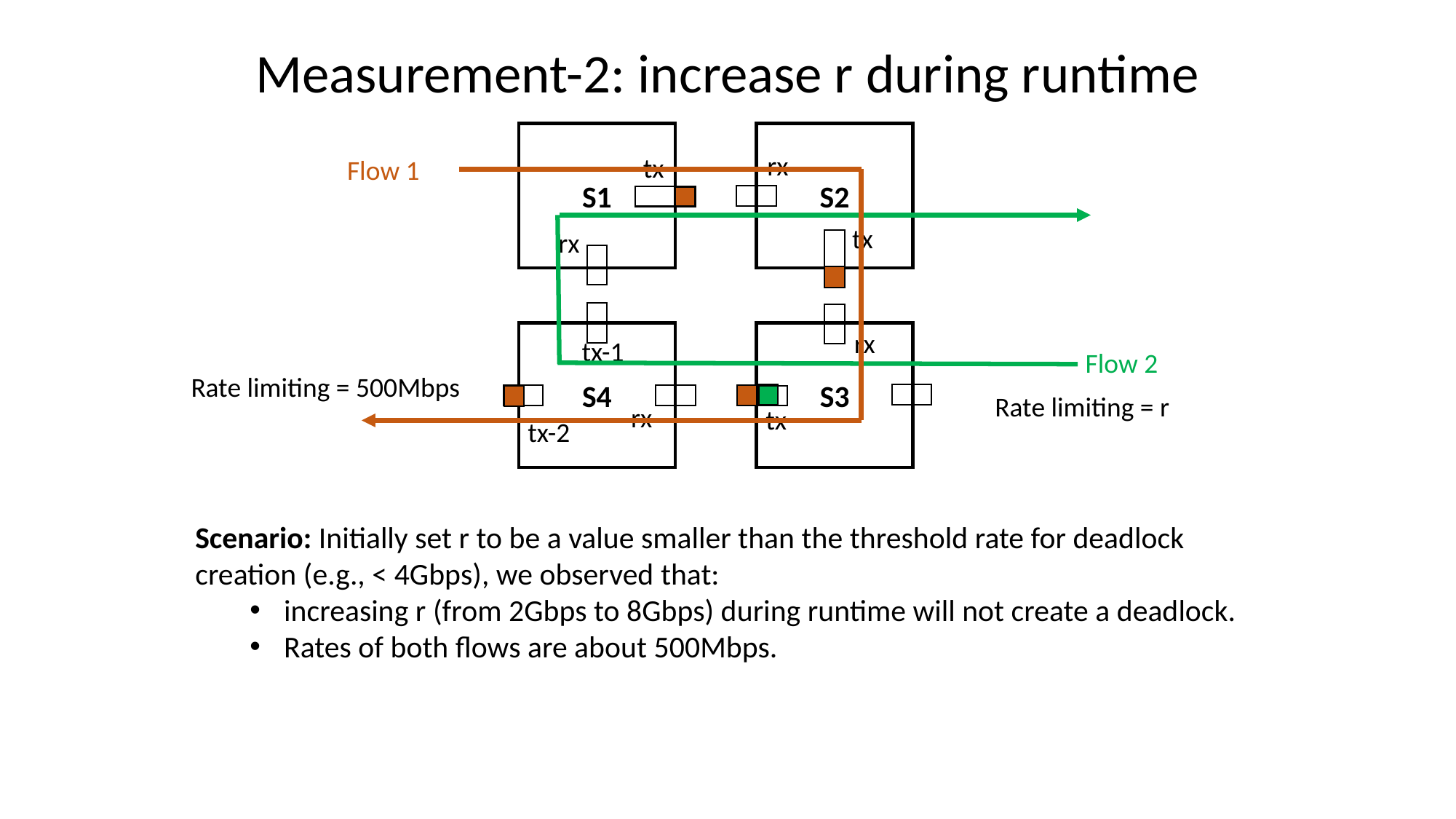

Measurement-2: increase r during runtime
S1
S2
rx
tx
Flow 1

tx
rx

rx
S4
S3
tx-1
Flow 2
Rate limiting = 500Mbps

Rate limiting = r

rx
tx
tx-2
Scenario: Initially set r to be a value smaller than the threshold rate for deadlock creation (e.g., < 4Gbps), we observed that:
increasing r (from 2Gbps to 8Gbps) during runtime will not create a deadlock.
Rates of both flows are about 500Mbps.